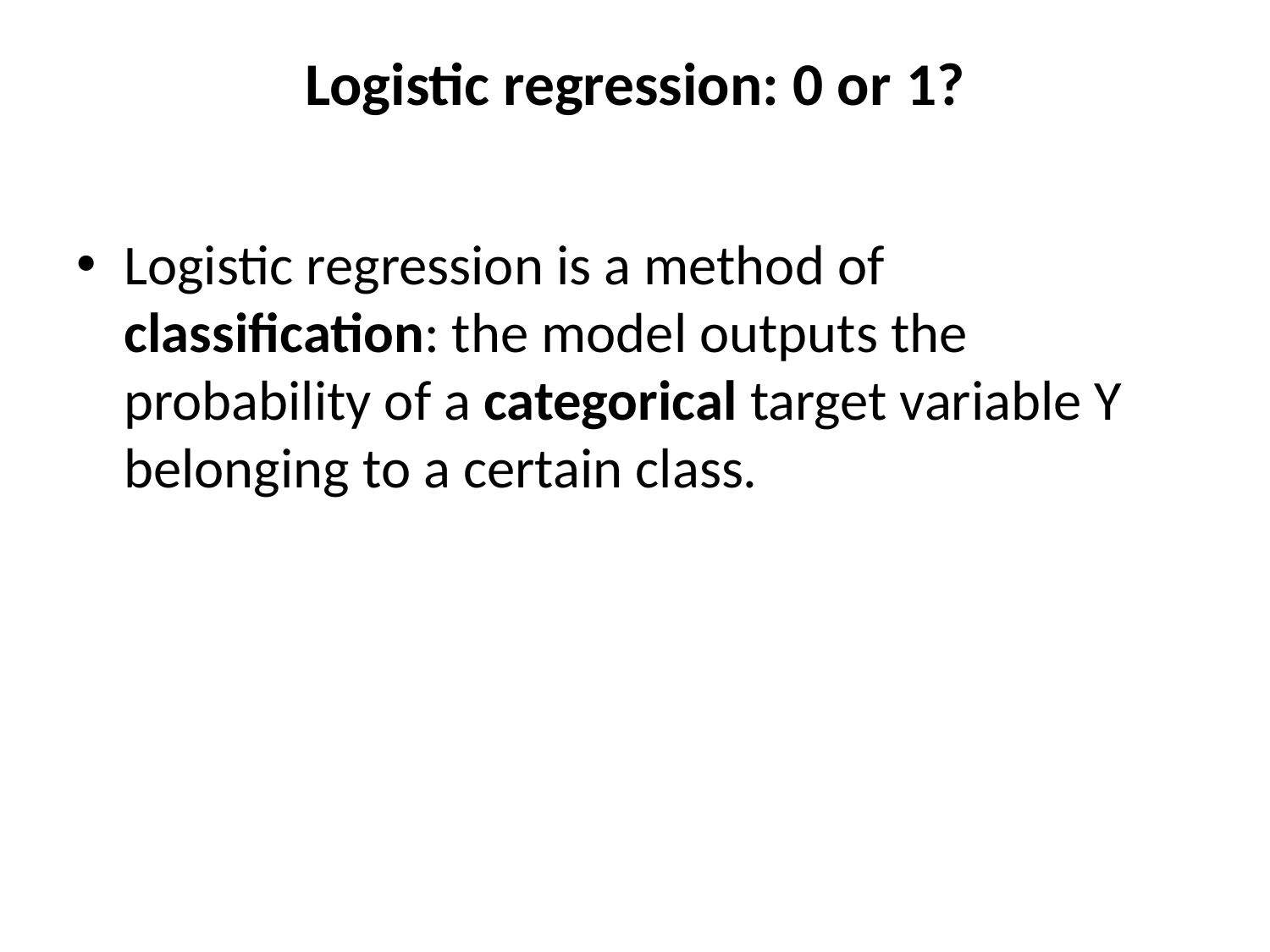

# Logistic regression: 0 or 1?
Logistic regression is a method of classification: the model outputs the probability of a categorical target variable Y belonging to a certain class.